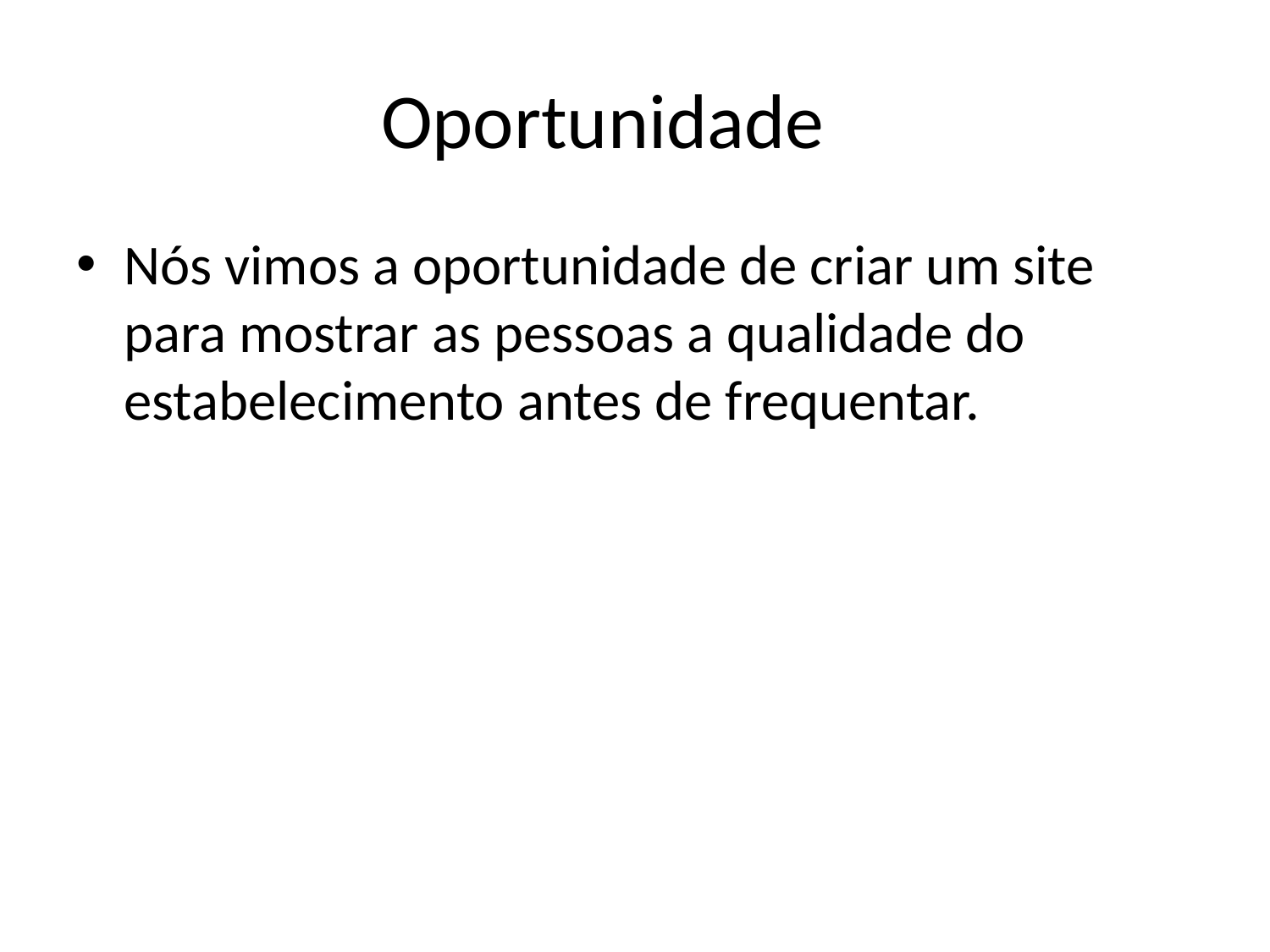

# Oportunidade
Nós vimos a oportunidade de criar um site para mostrar as pessoas a qualidade do estabelecimento antes de frequentar.